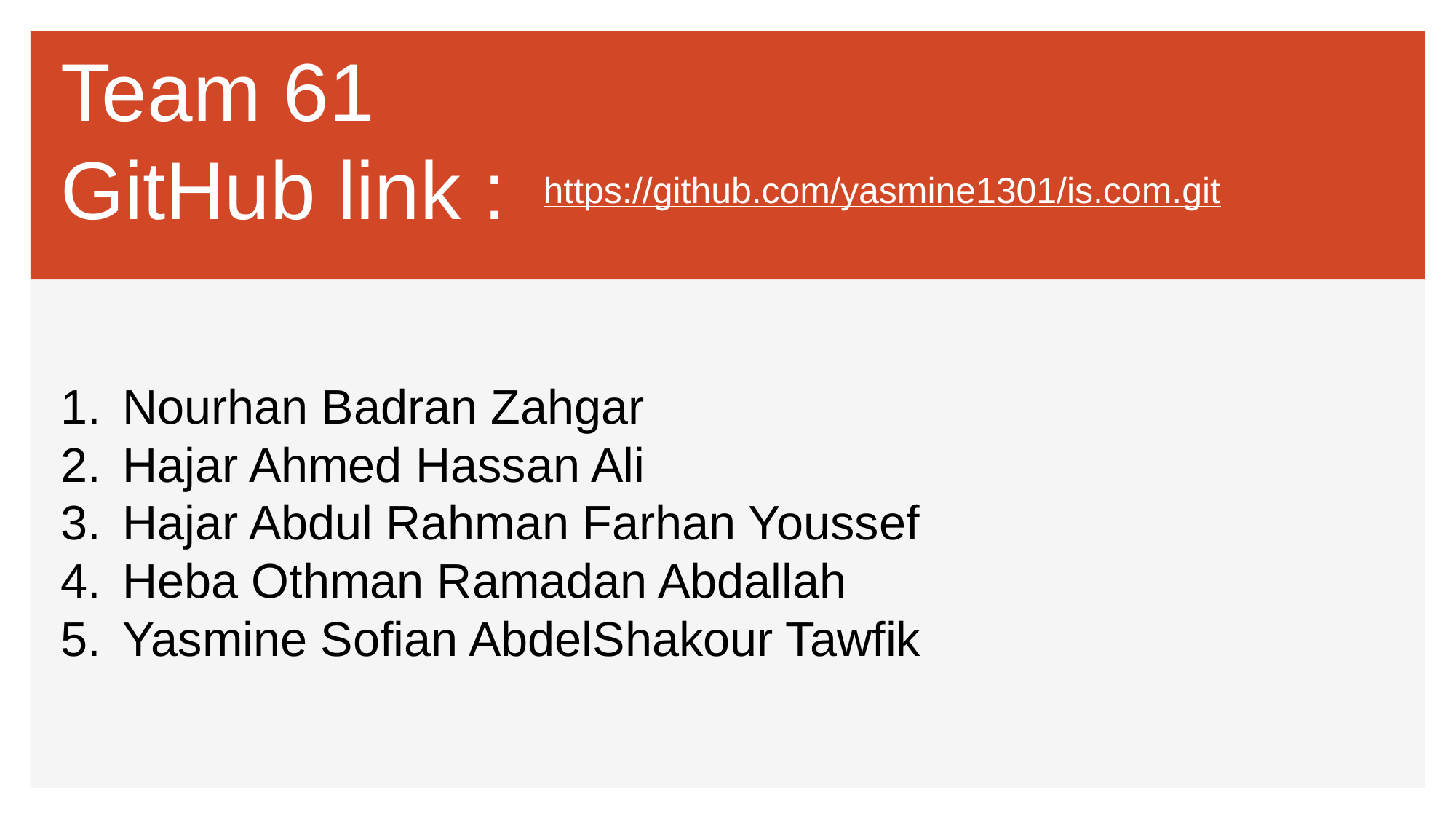

Team 61
GitHub link :
https://github.com/yasmine1301/is.com.git
Nourhan Badran Zahgar
Hajar Ahmed Hassan Ali
Hajar Abdul Rahman Farhan Youssef
Heba Othman Ramadan Abdallah
Yasmine Sofian AbdelShakour Tawfik